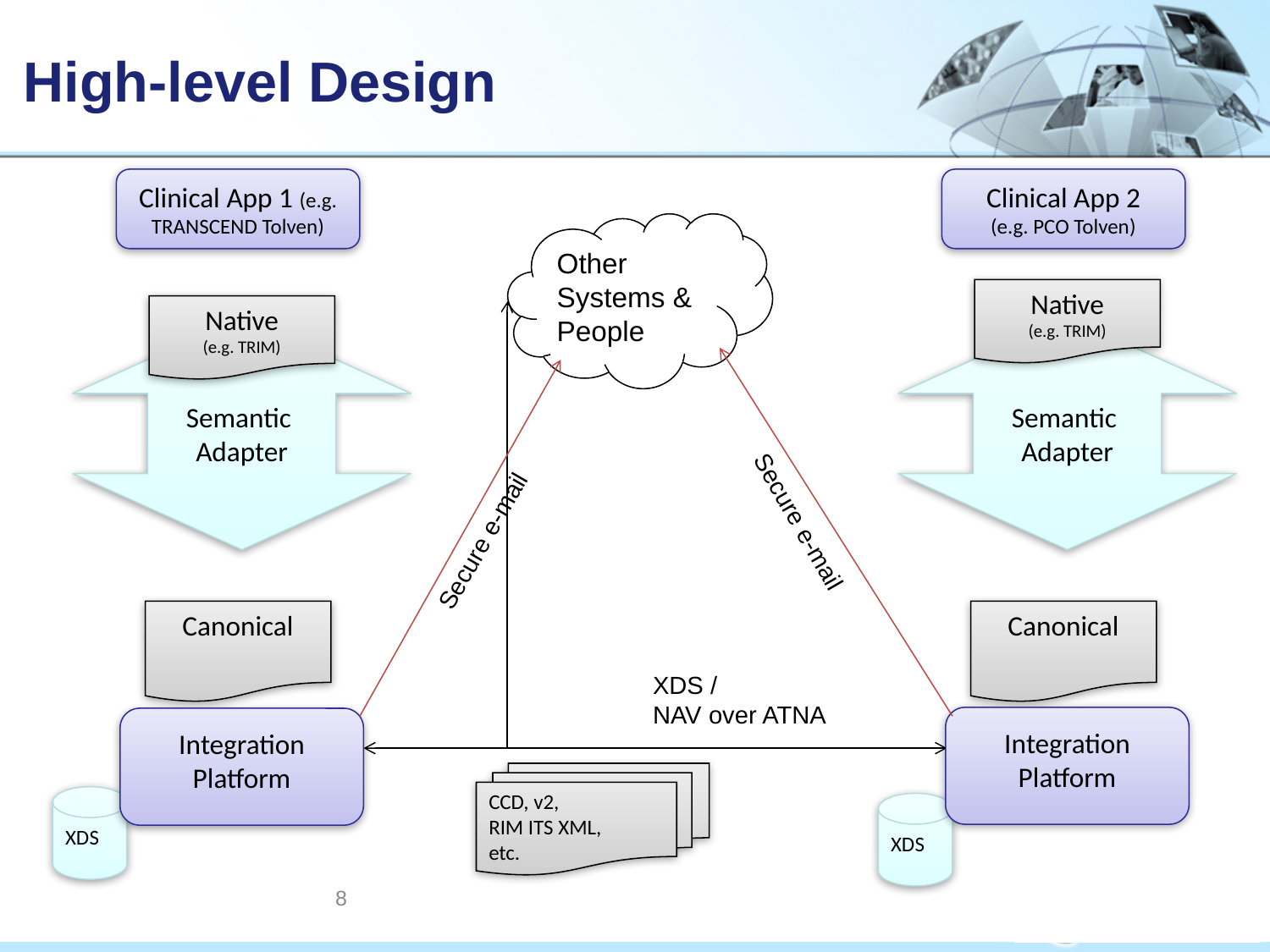

# High-level Design
Clinical App 1 (e.g. TRANSCEND Tolven)
Clinical App 2
(e.g. PCO Tolven)
Other
Systems & People
Native
(e.g. TRIM)
Native
(e.g. TRIM)

Semantic
Adapter

Semantic
Adapter

Secure e-mail
Secure e-mail
Canonical

Canonical

XDS /
NAV over ATNA

Integration Platform

Integration Platform

CCD, v2,
RIM ITS XML,
etc.
XDS

XDS

8